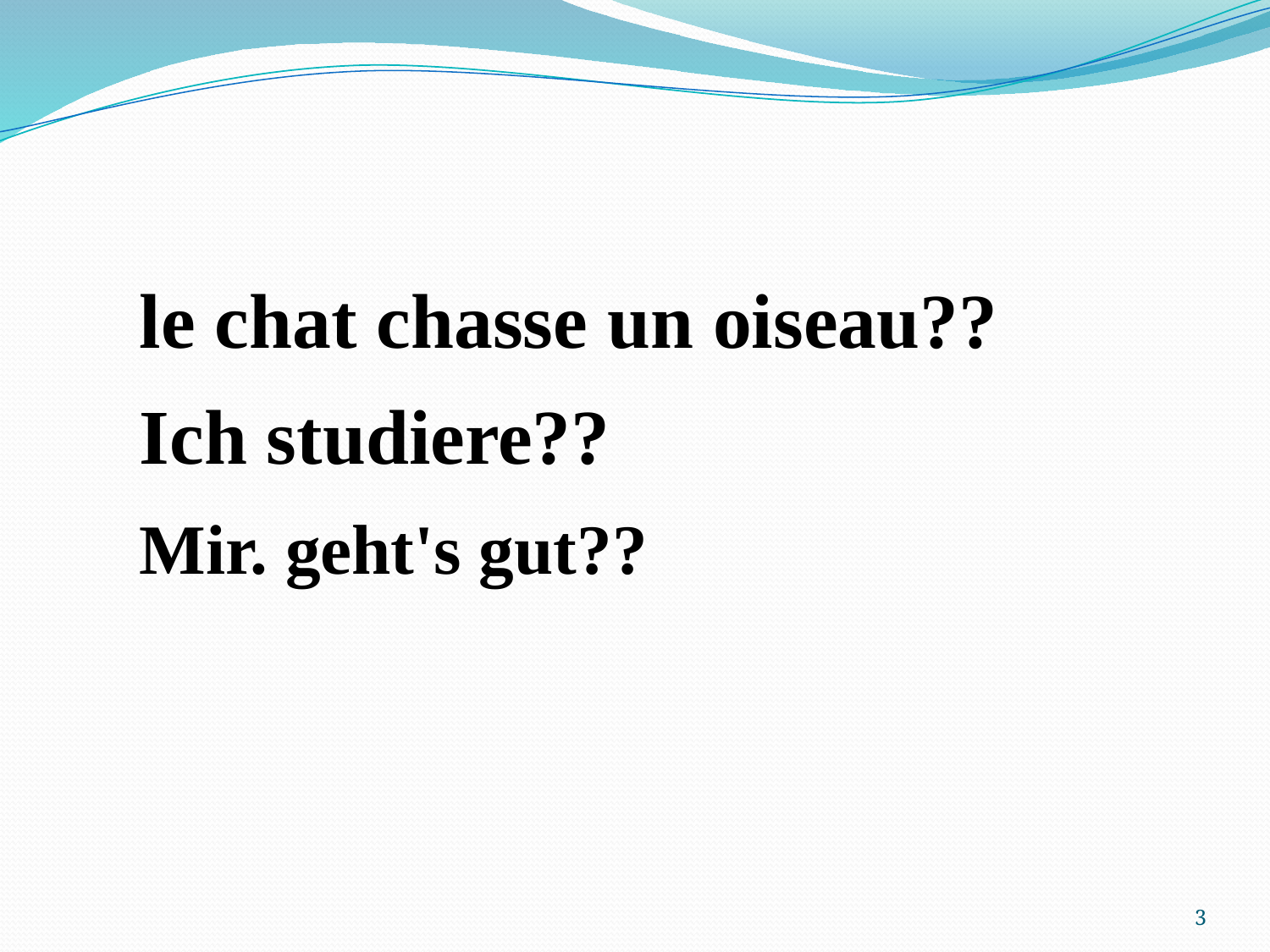

le chat chasse un oiseau??
Ich studiere??

Mir. geht's gut??
3